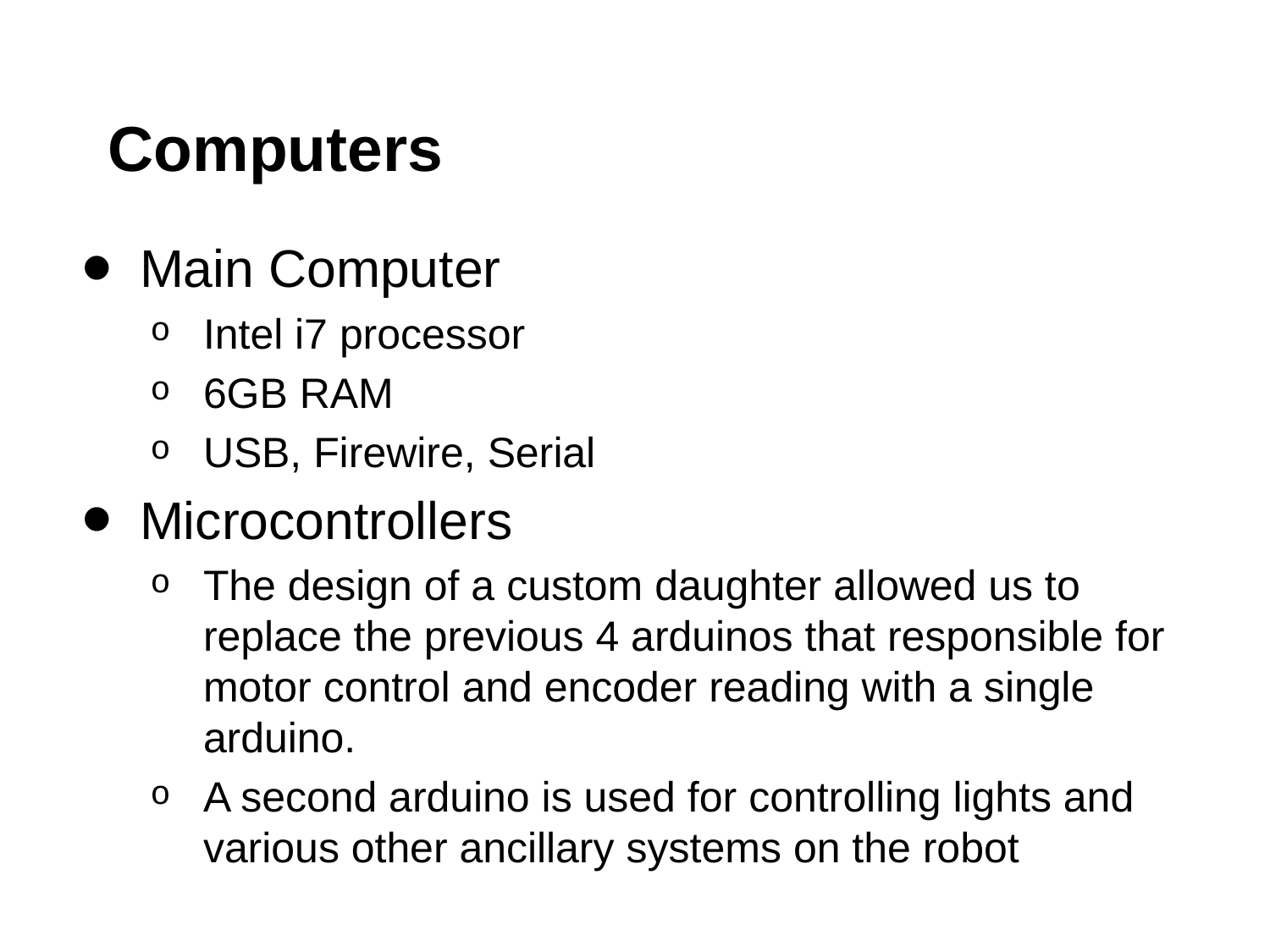

# Computers
Main Computer
Intel i7 processor
6GB RAM
USB, Firewire, Serial
Microcontrollers
The design of a custom daughter allowed us to replace the previous 4 arduinos that responsible for motor control and encoder reading with a single arduino.
A second arduino is used for controlling lights and various other ancillary systems on the robot